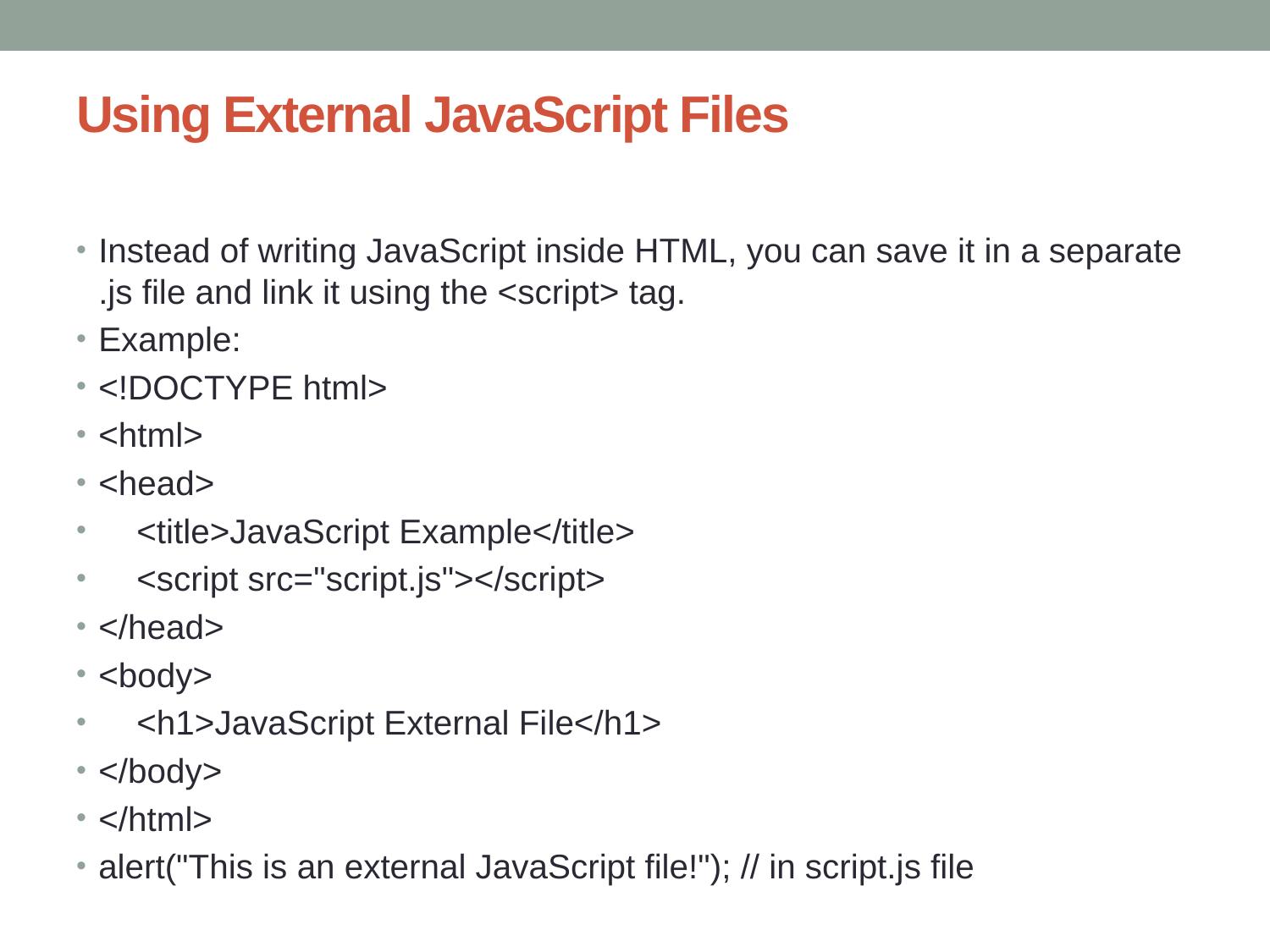

# Using External JavaScript Files
Instead of writing JavaScript inside HTML, you can save it in a separate .js file and link it using the <script> tag.
Example:
<!DOCTYPE html>
<html>
<head>
    <title>JavaScript Example</title>
    <script src="script.js"></script>
</head>
<body>
    <h1>JavaScript External File</h1>
</body>
</html>
alert("This is an external JavaScript file!"); // in script.js file